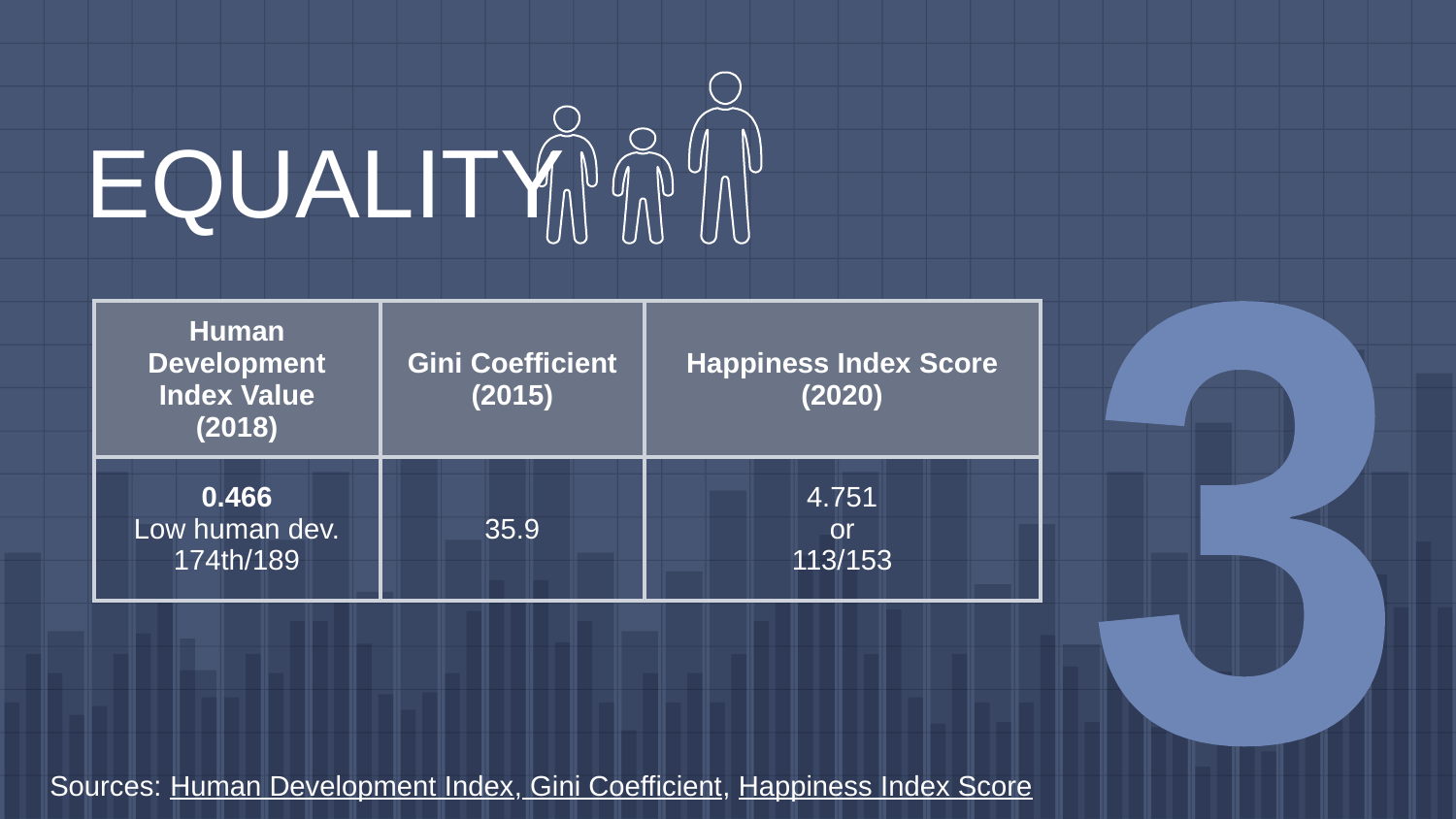

# EQUALITY

| Human Development Index Value (2018) | Gini Coefficient (2015) | Happiness Index Score (2020) |
| --- | --- | --- |
| 0.466 Low human dev. 174th/189 | 35.9 | 4.751 or 113/153 |
3
Sources: Human Development Index, Gini Coefficient, Happiness Index Score